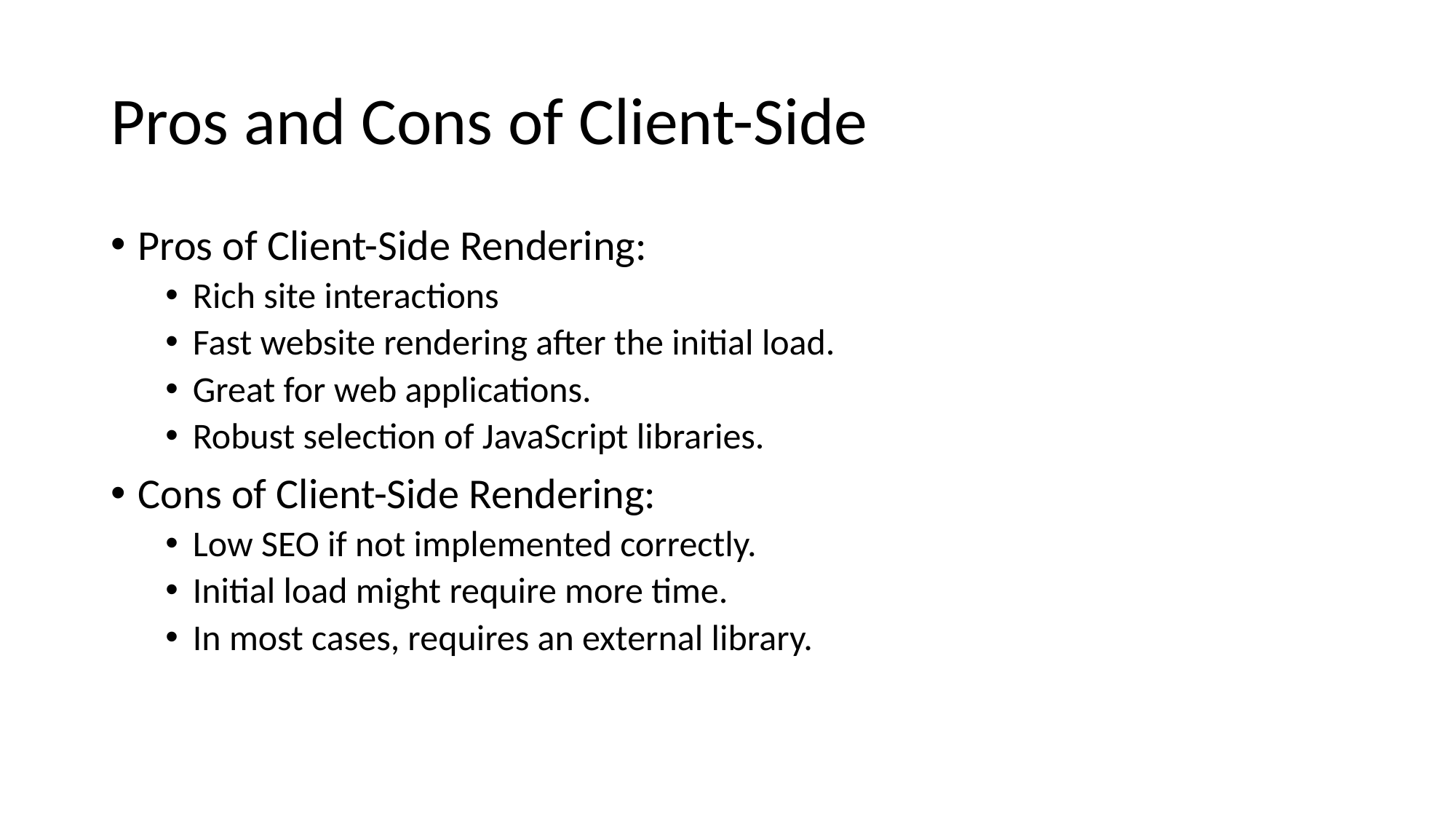

# Pros and Cons of Client-Side
Pros of Client-Side Rendering:
Rich site interactions
Fast website rendering after the initial load.
Great for web applications.
Robust selection of JavaScript libraries.
Cons of Client-Side Rendering:
Low SEO if not implemented correctly.
Initial load might require more time.
In most cases, requires an external library.